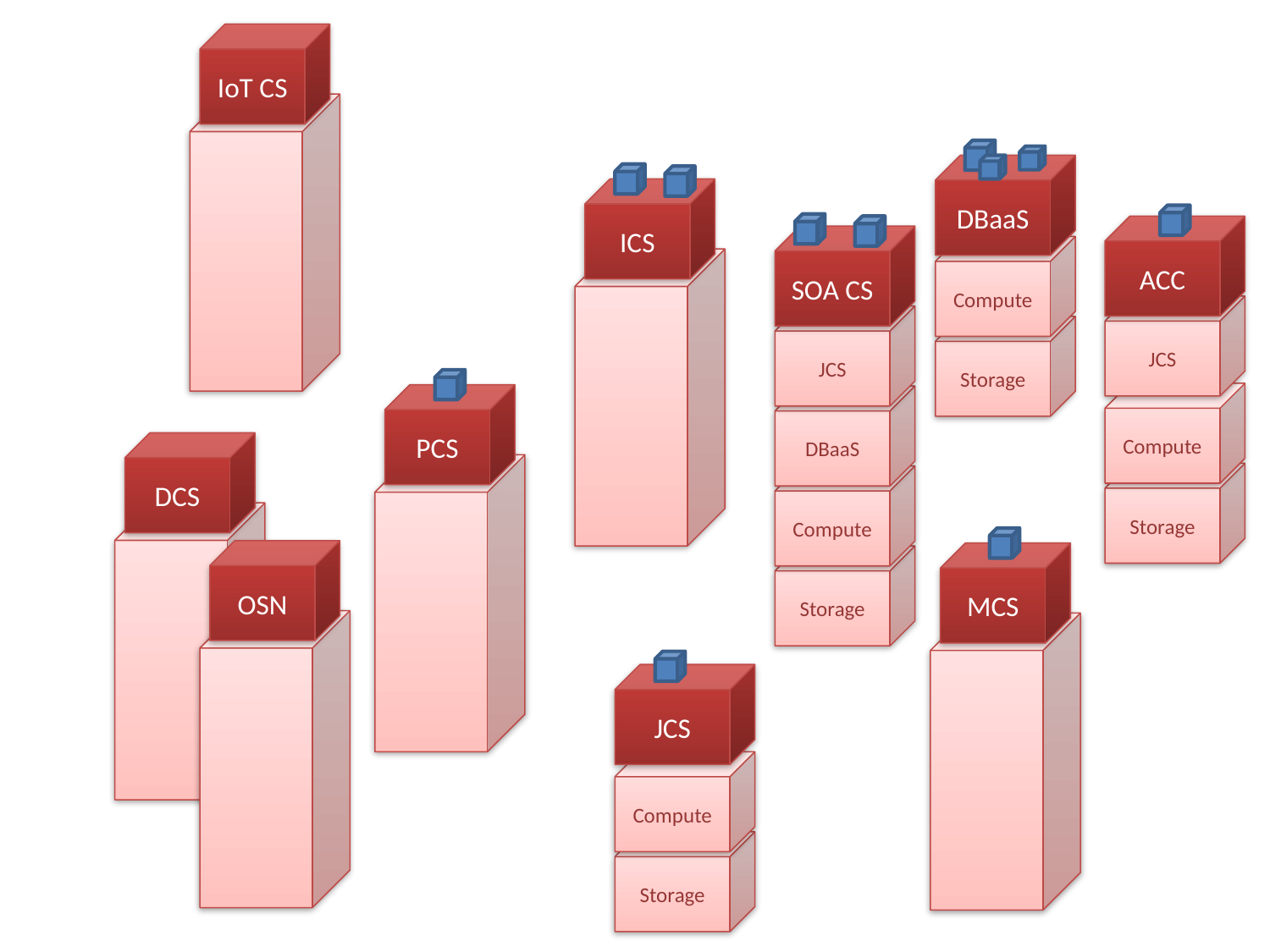

IoT CS

DBaaS

ICS

ACC
SOA CS
Compute

JCS
JCS
Storage

Compute
PCS
DBaaS
DCS

Storage
Compute

OSN
MCS
Storage

JCS
Compute
Storage